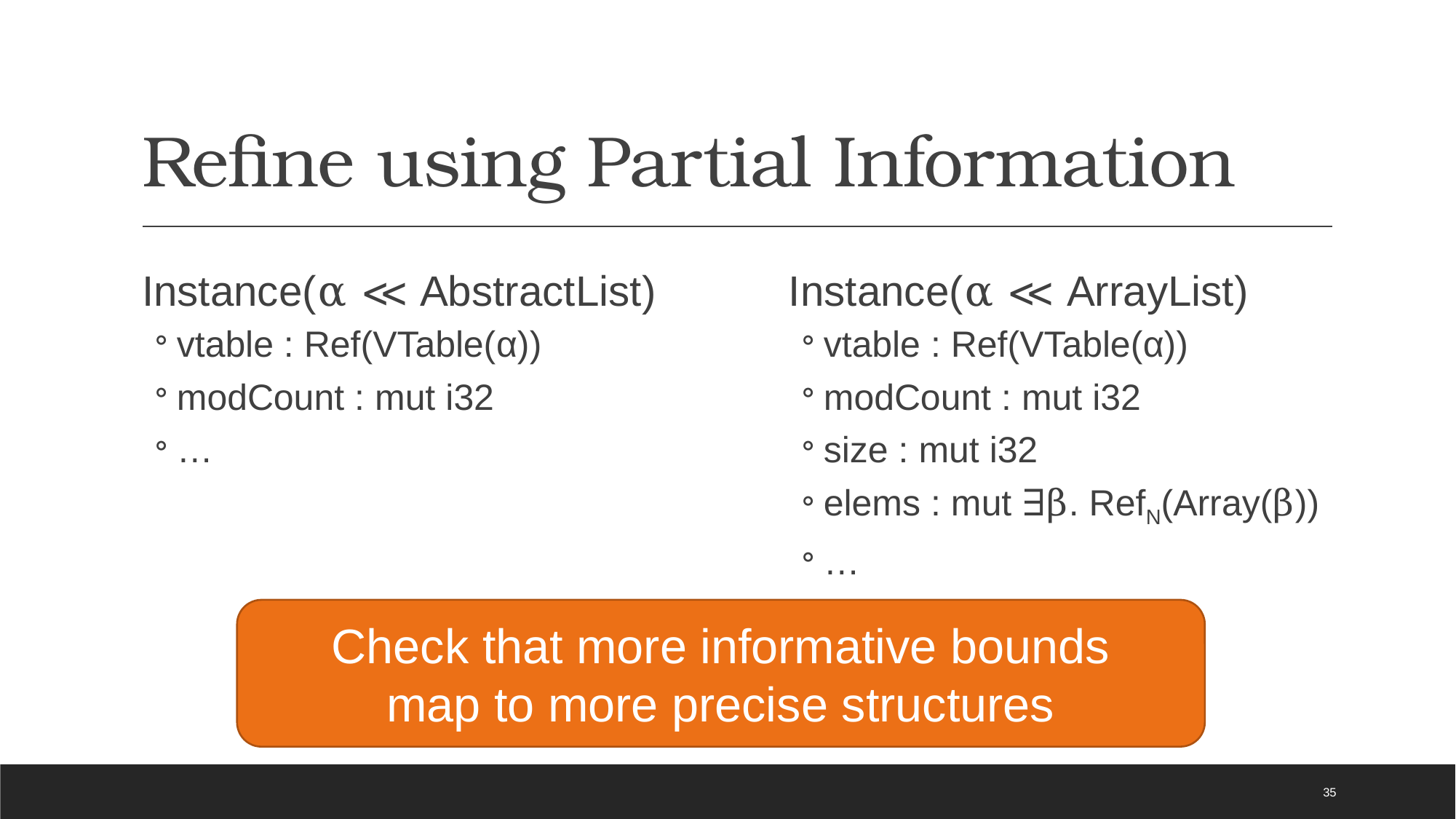

# Refine using Partial Information
Instance(α ≪ AbstractList)
vtable : Ref(VTable(α))
modCount : mut i32
…
Instance(α ≪ ArrayList)
vtable : Ref(VTable(α))
modCount : mut i32
size : mut i32
elems : mut ∃β. RefN(Array(β))
…
Check that more informative bounds
map to more precise structures
35